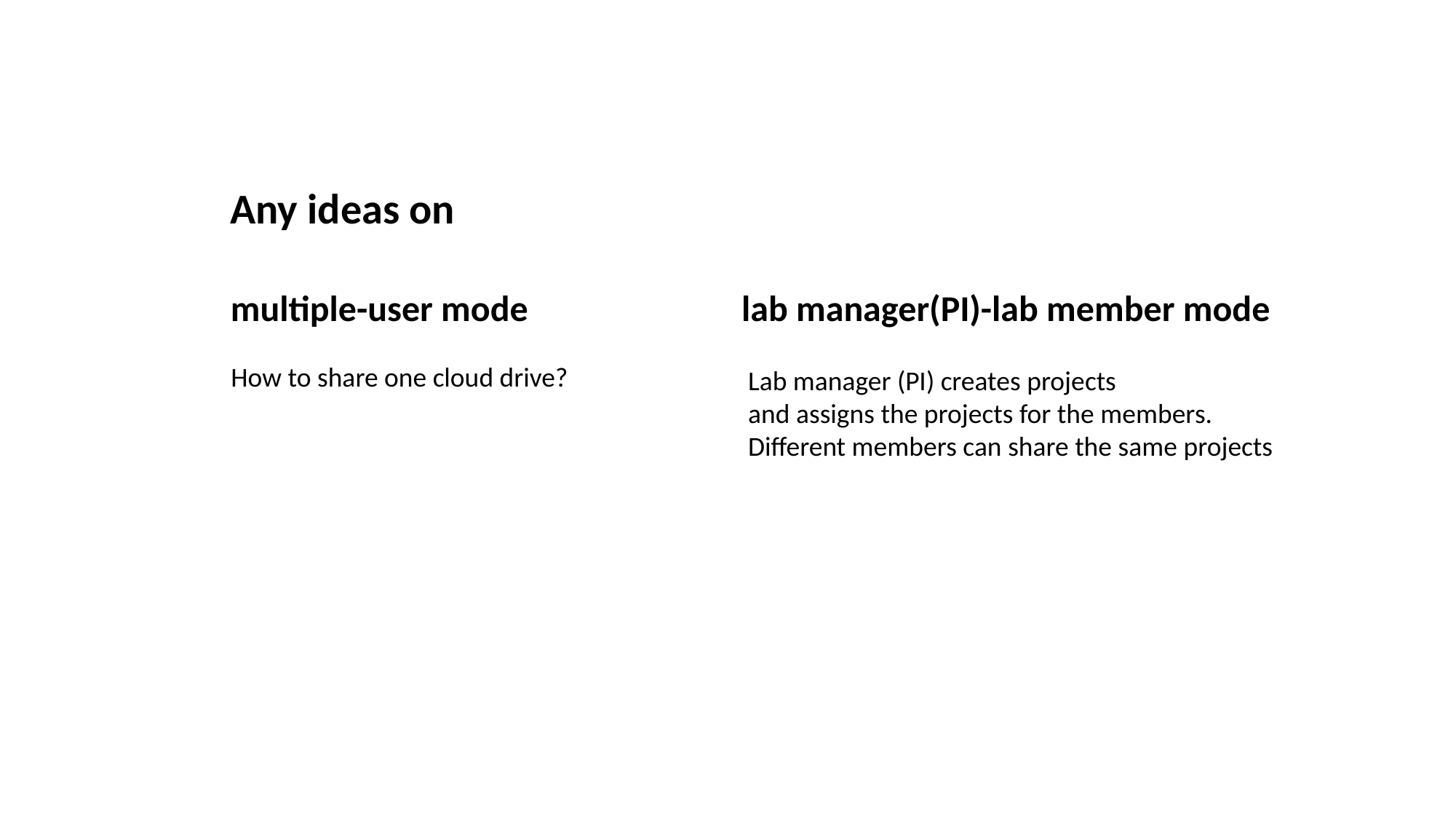

Any ideas on
multiple-user mode
lab manager(PI)-lab member mode
How to share one cloud drive?
Lab manager (PI) creates projects
and assigns the projects for the members.
Different members can share the same projects